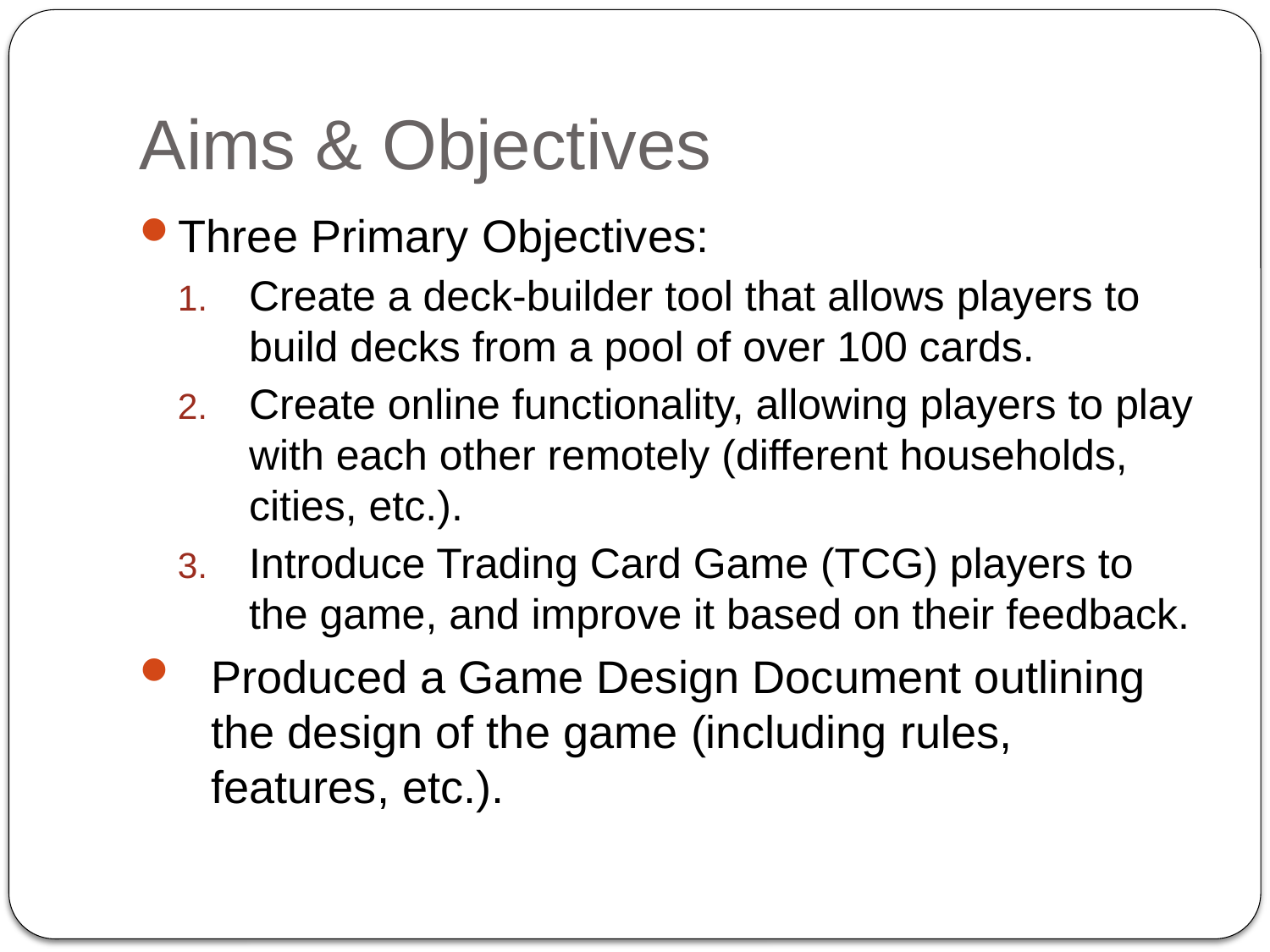

# Aims & Objectives
Three Primary Objectives:
Create a deck-builder tool that allows players to build decks from a pool of over 100 cards.
Create online functionality, allowing players to play with each other remotely (different households, cities, etc.).
Introduce Trading Card Game (TCG) players to the game, and improve it based on their feedback.
Produced a Game Design Document outlining the design of the game (including rules, features, etc.).